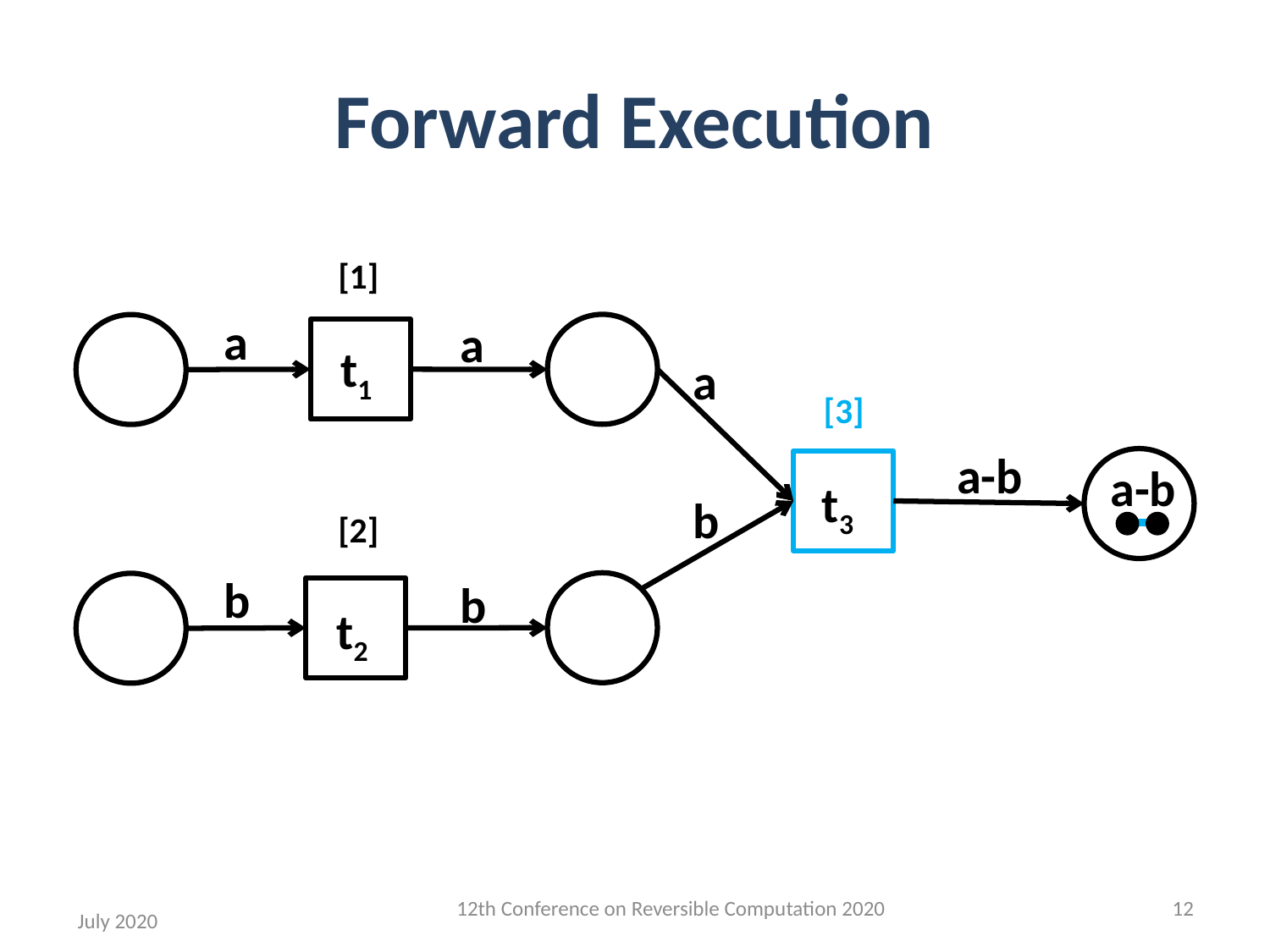

# Forward Execution
[1]
a
a

t1
a
[3]
a-b

a-b

t3
b
[2]

b
b

t2
12th Conference on Reversible Computation 2020
12
July 2020